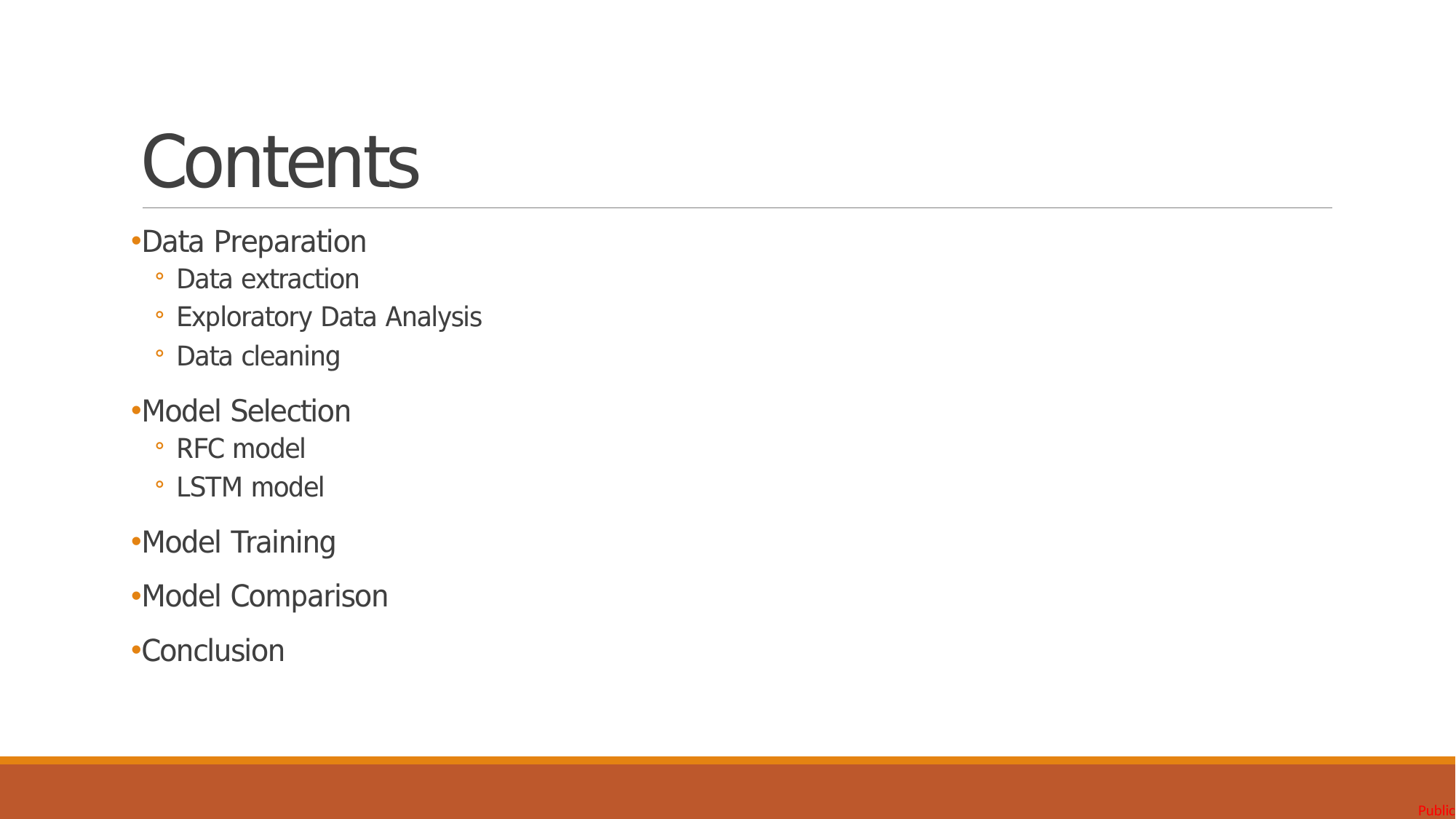

# Contents
Data Preparation
Data extraction
Exploratory Data Analysis
Data cleaning
Model Selection
RFC model
LSTM model
Model Training
Model Comparison
Conclusion